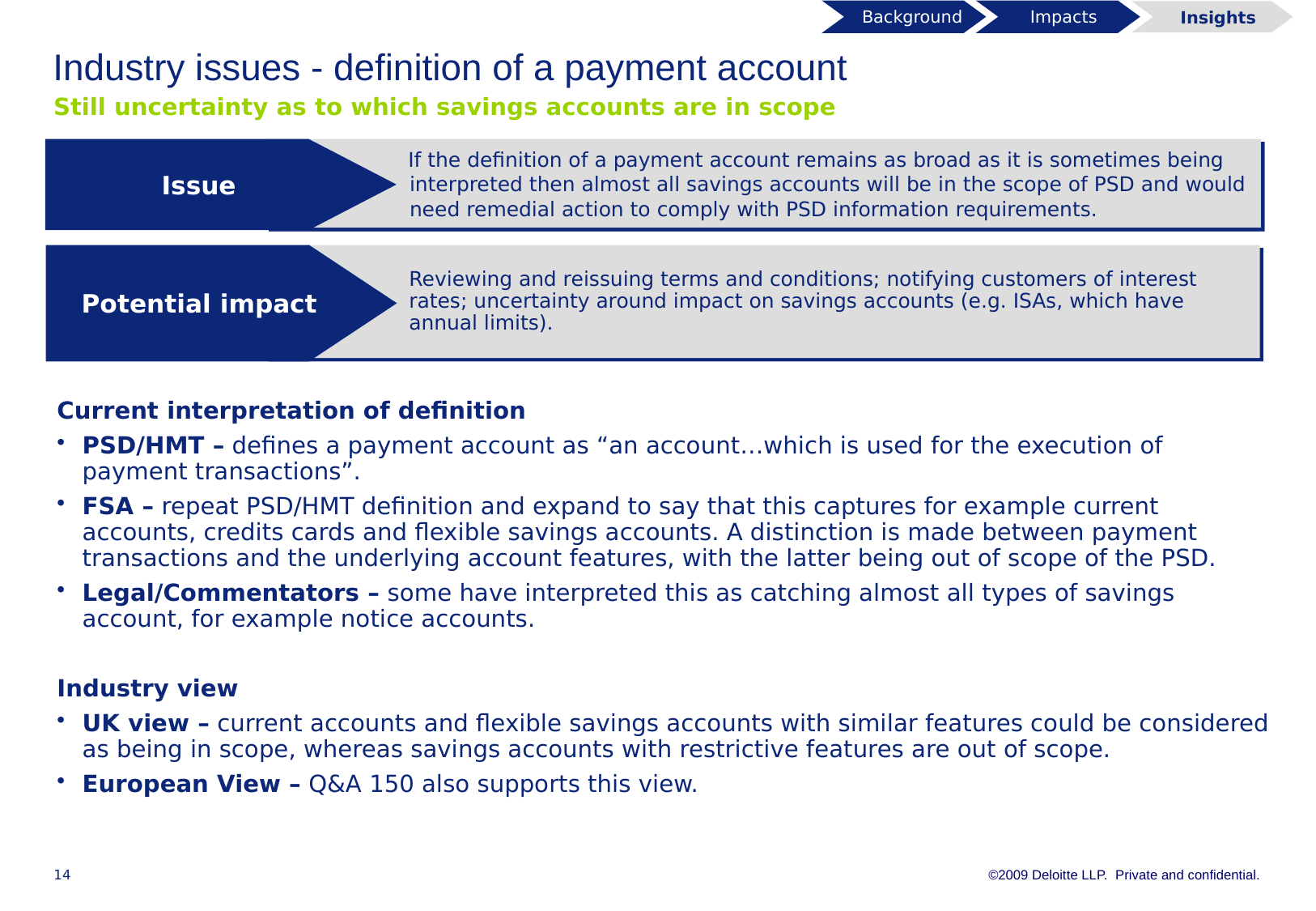

Background
  Impacts
  Insights
# Industry issues - definition of a payment account
Still uncertainty as to which savings accounts are in scope
Issue
If the definition of a payment account remains as broad as it is sometimes being interpreted then almost all savings accounts will be in the scope of PSD and would need remedial action to comply with PSD information requirements.
Potential impact
Reviewing and reissuing terms and conditions; notifying customers of interest rates; uncertainty around impact on savings accounts (e.g. ISAs, which have annual limits).
Current interpretation of definition
PSD/HMT – defines a payment account as “an account…which is used for the execution of payment transactions”.
FSA – repeat PSD/HMT definition and expand to say that this captures for example current accounts, credits cards and flexible savings accounts. A distinction is made between payment transactions and the underlying account features, with the latter being out of scope of the PSD.
Legal/Commentators – some have interpreted this as catching almost all types of savings account, for example notice accounts.

Industry view
UK view – current accounts and flexible savings accounts with similar features could be considered as being in scope, whereas savings accounts with restrictive features are out of scope.
European View – Q&A 150 also supports this view.
14